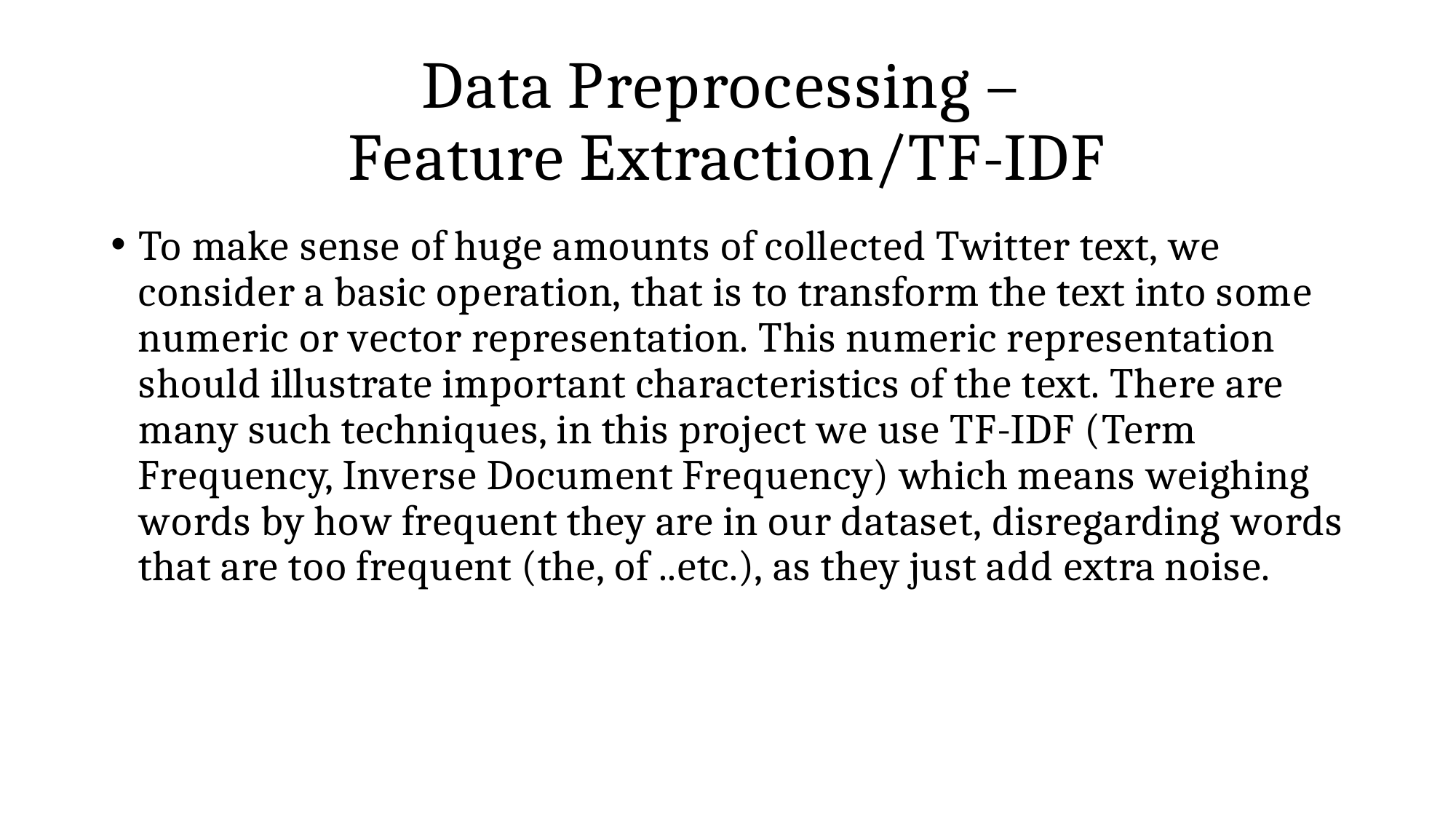

# Data Preprocessing – Feature Extraction/TF-IDF
To make sense of huge amounts of collected Twitter text, we consider a basic operation, that is to transform the text into some numeric or vector representation. This numeric representation should illustrate important characteristics of the text. There are many such techniques, in this project we use TF-IDF (Term Frequency, Inverse Document Frequency) which means weighing words by how frequent they are in our dataset, disregarding words that are too frequent (the, of ..etc.), as they just add extra noise.